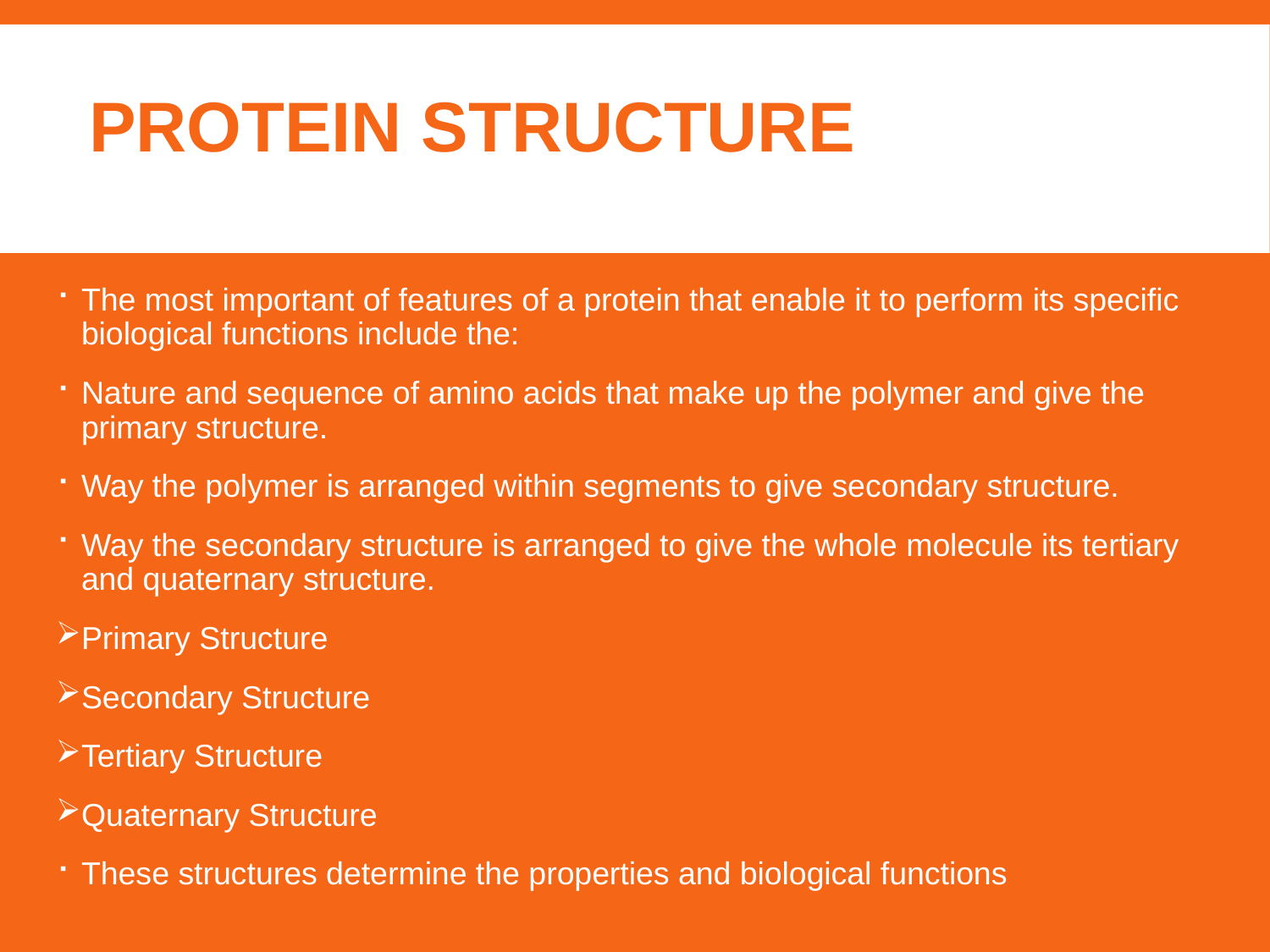

# Protein Structure
The most important of features of a protein that enable it to perform its specific biological functions include the:
Nature and sequence of amino acids that make up the polymer and give the primary structure.
Way the polymer is arranged within segments to give secondary structure.
Way the secondary structure is arranged to give the whole molecule its tertiary and quaternary structure.
Primary Structure
Secondary Structure
Tertiary Structure
Quaternary Structure
These structures determine the properties and biological functions